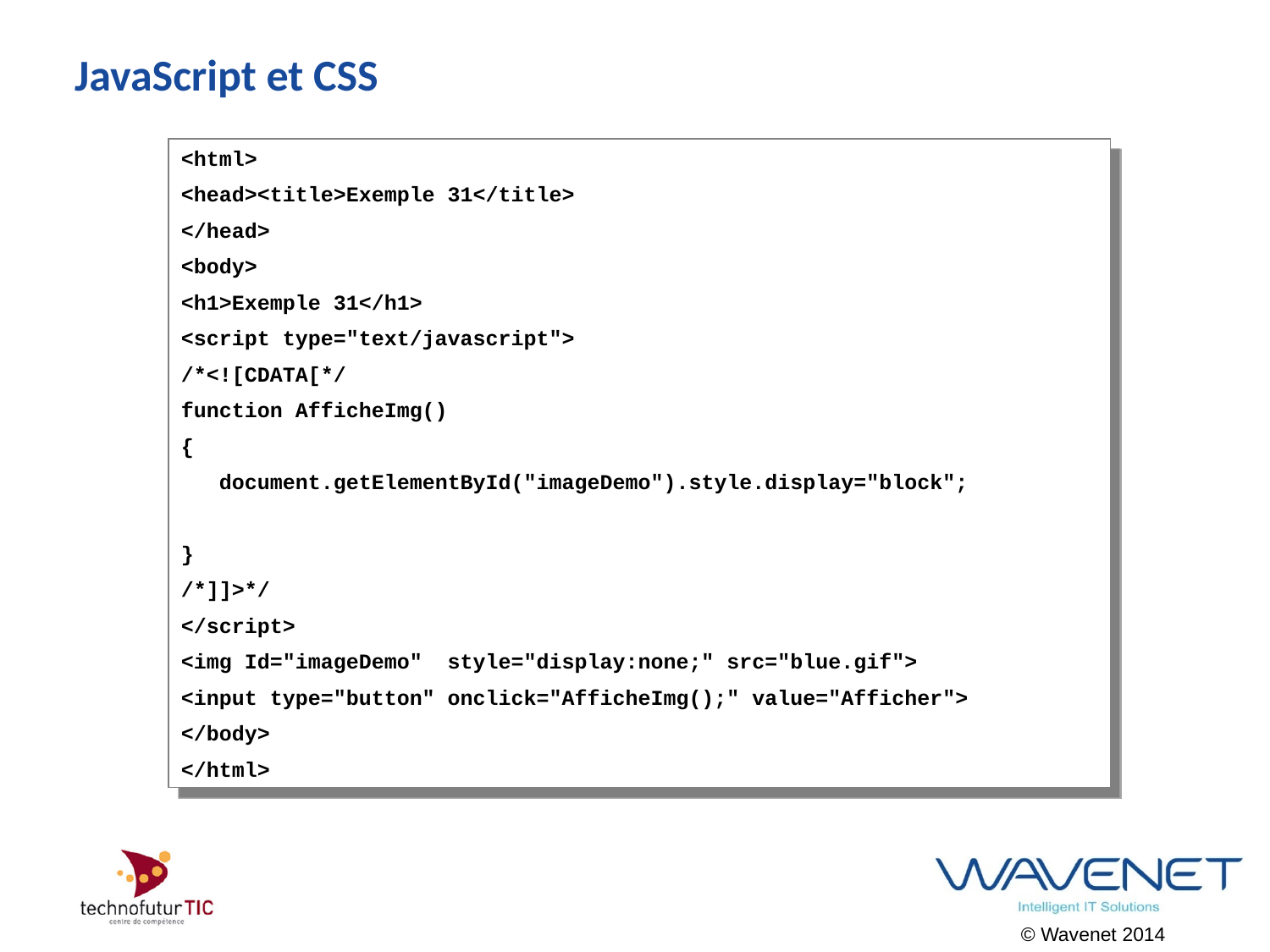

# JavaScript et CSS
<html>
<head><title>Exemple 31</title>
</head>
<body>
<h1>Exemple 31</h1>
<script type="text/javascript">
/*<![CDATA[*/
function AfficheImg()
{
   document.getElementById("imageDemo").style.display="block";

}
/*]]>*/
</script>
<img Id="imageDemo"  style="display:none;" src="blue.gif">
<input type="button" onclick="AfficheImg();" value="Afficher">
</body>
</html>
© Wavenet 2014